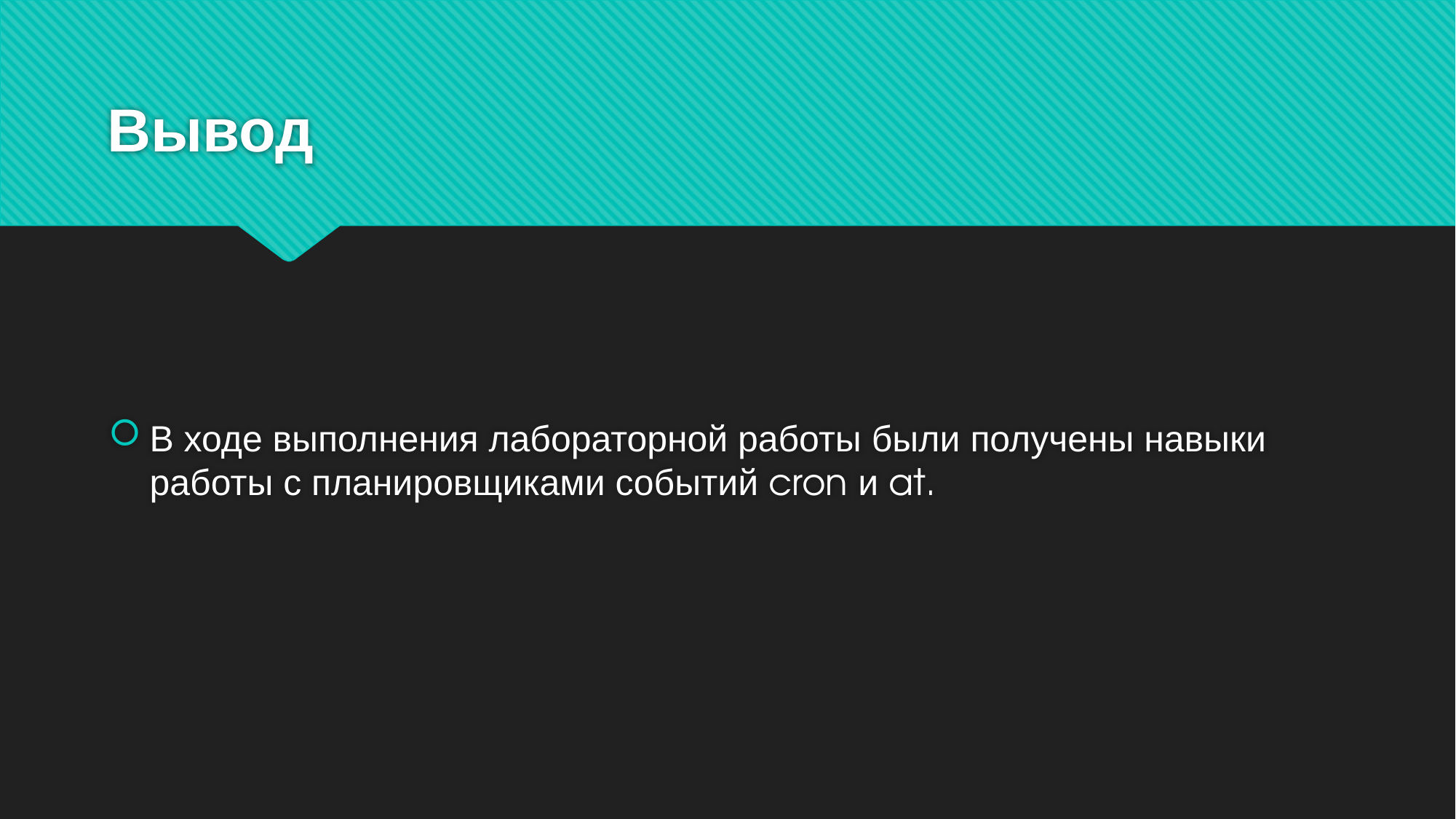

# Вывод
В ходе выполнения лабораторной работы были получены навыки работы с планировщиками событий cron и at.